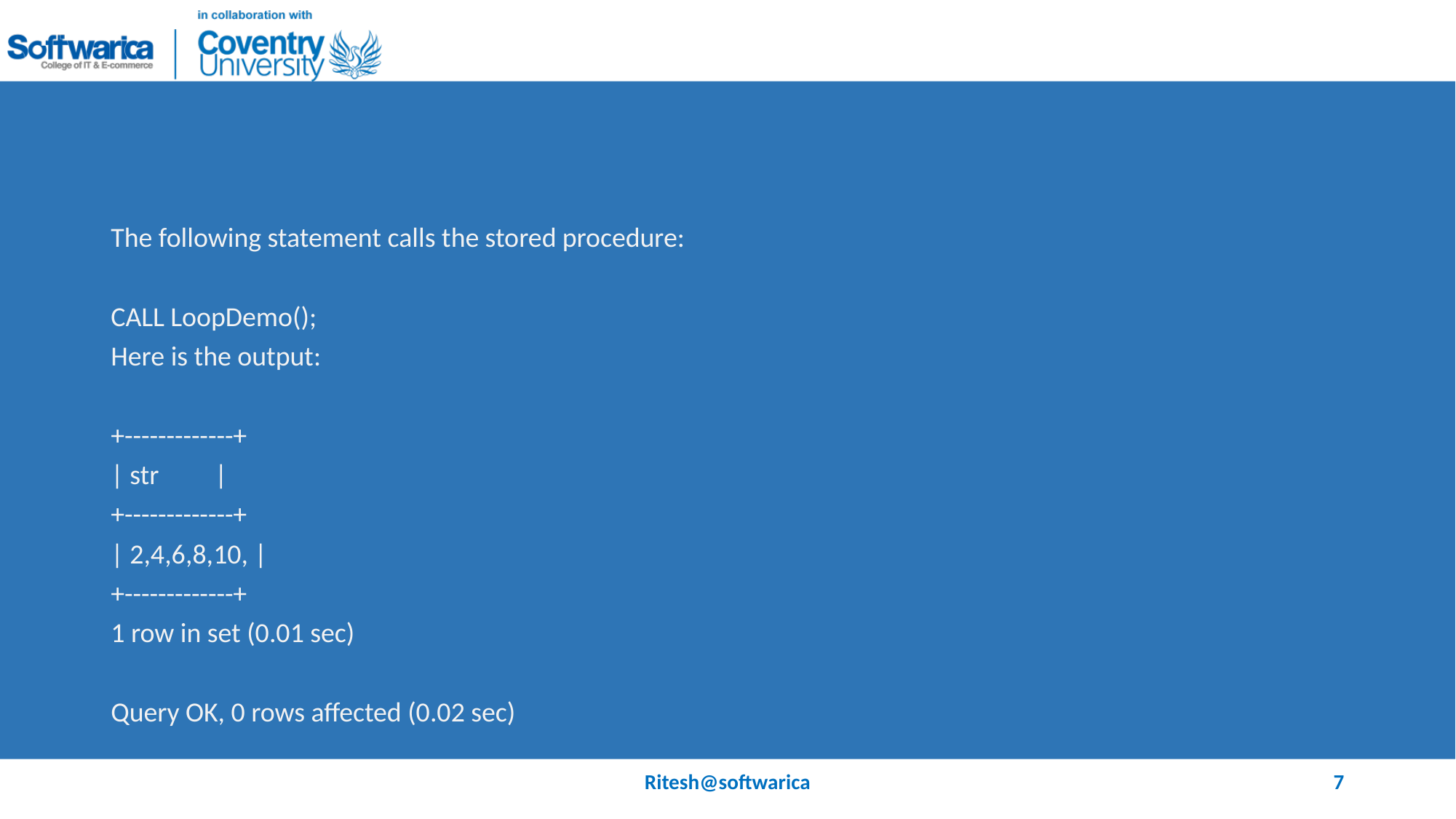

#
The following statement calls the stored procedure:

CALL LoopDemo();
Here is the output:

+-------------+
| str         |
+-------------+
| 2,4,6,8,10, |
+-------------+
1 row in set (0.01 sec)

Query OK, 0 rows affected (0.02 sec)
Ritesh@softwarica
7